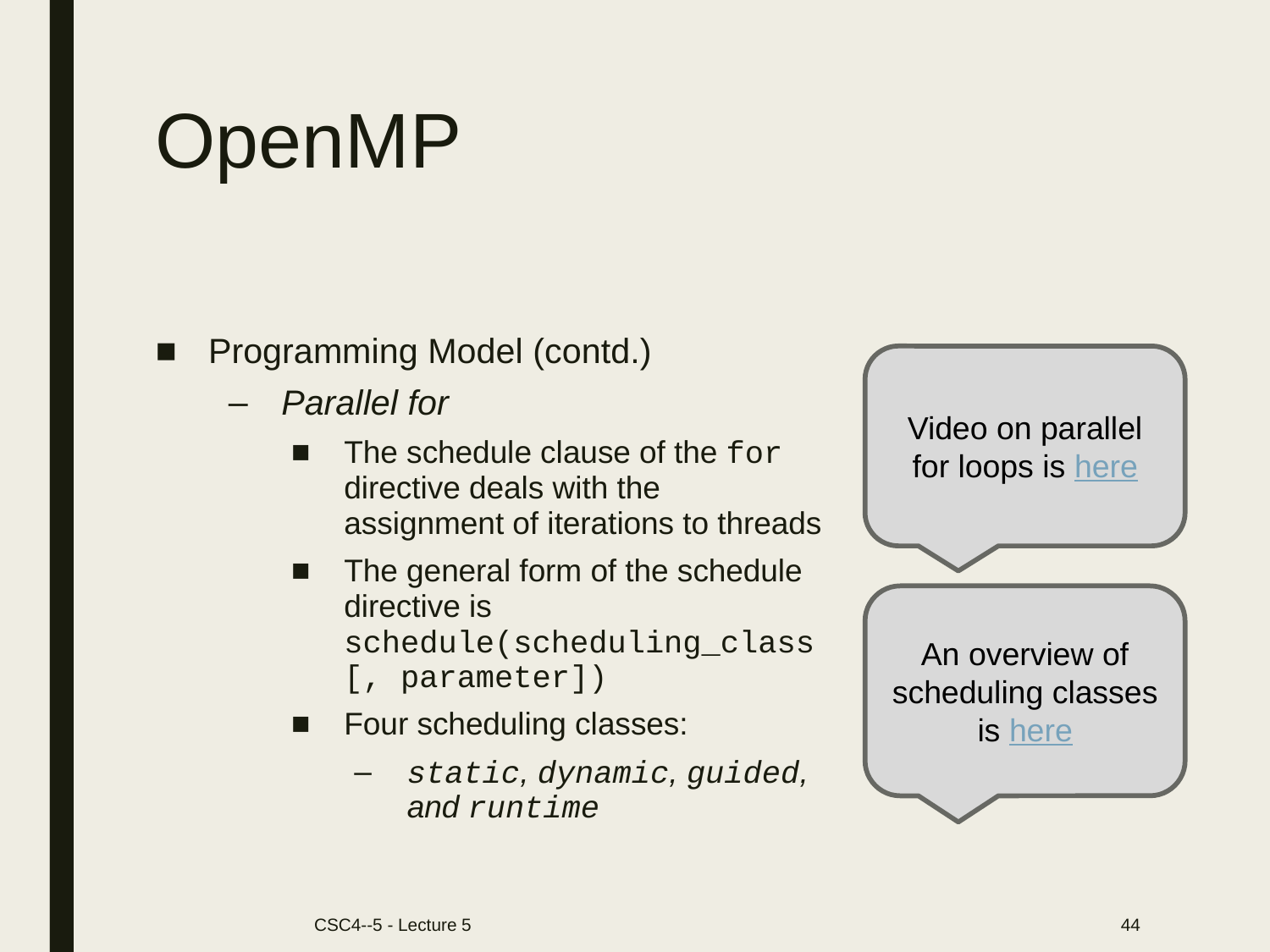

# OpenMP
Programming Model (contd.)
Parallel for
The schedule clause of the for directive deals with the assignment of iterations to threads
The general form of the schedule directive is schedule(scheduling_class[, parameter])
Four scheduling classes:
static, dynamic, guided, and runtime
Video on parallel for loops is here
An overview of scheduling classes is here
CSC4--5 - Lecture 5
44